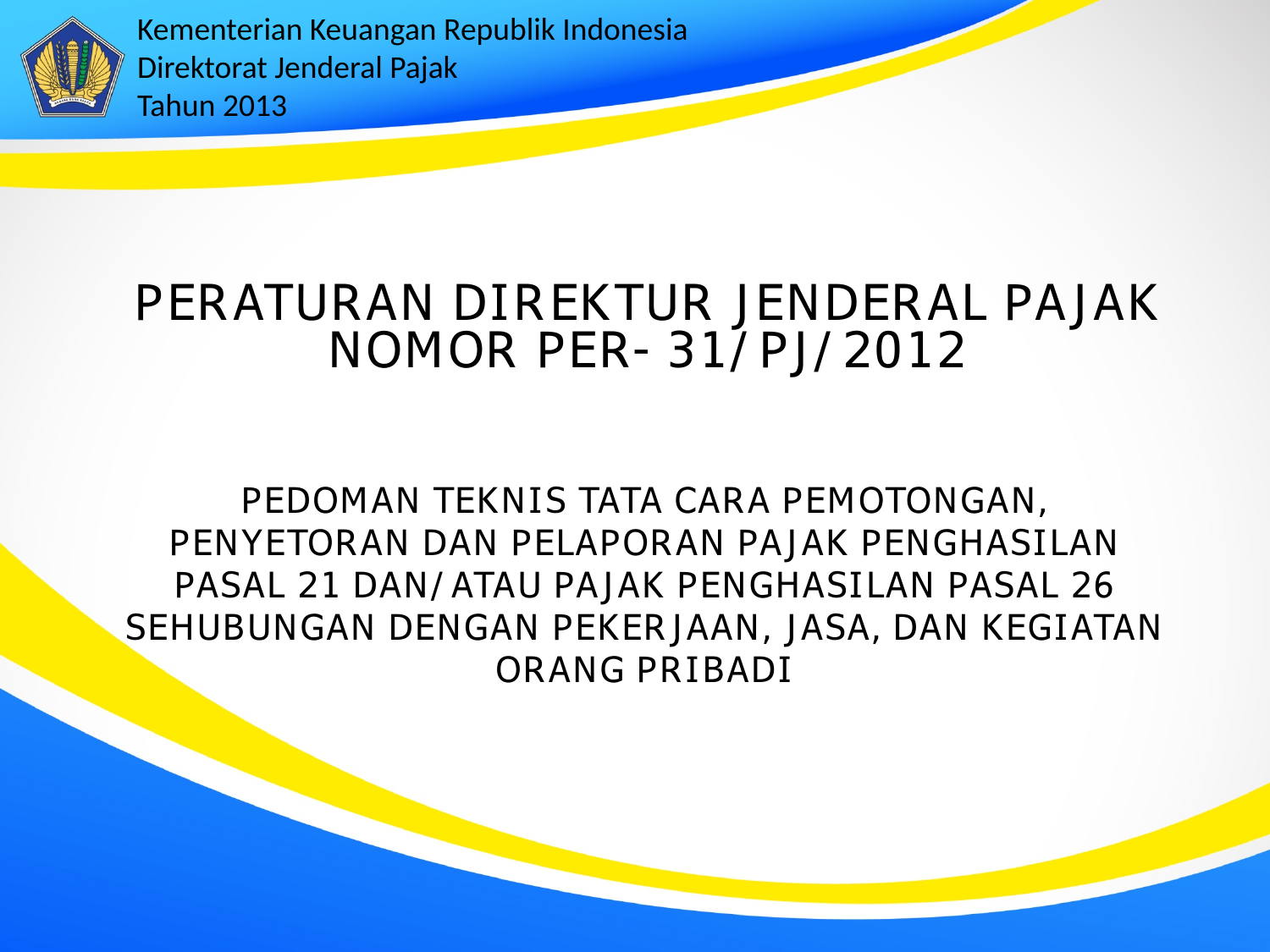

Kementerian Keuangan Republik Indonesia
Direktorat Jenderal Pajak
Tahun 2013
# PERATURAN DIREKTUR JENDERAL PAJAK NOMOR PER- 31/PJ/2012
PEDOMAN TEKNIS TATA CARA PEMOTONGAN, PENYETORAN DAN PELAPORAN PAJAK PENGHASILAN PASAL 21 DAN/ATAU PAJAK PENGHASILAN PASAL 26 SEHUBUNGAN DENGAN PEKERJAAN, JASA, DAN KEGIATAN ORANG PRIBADI